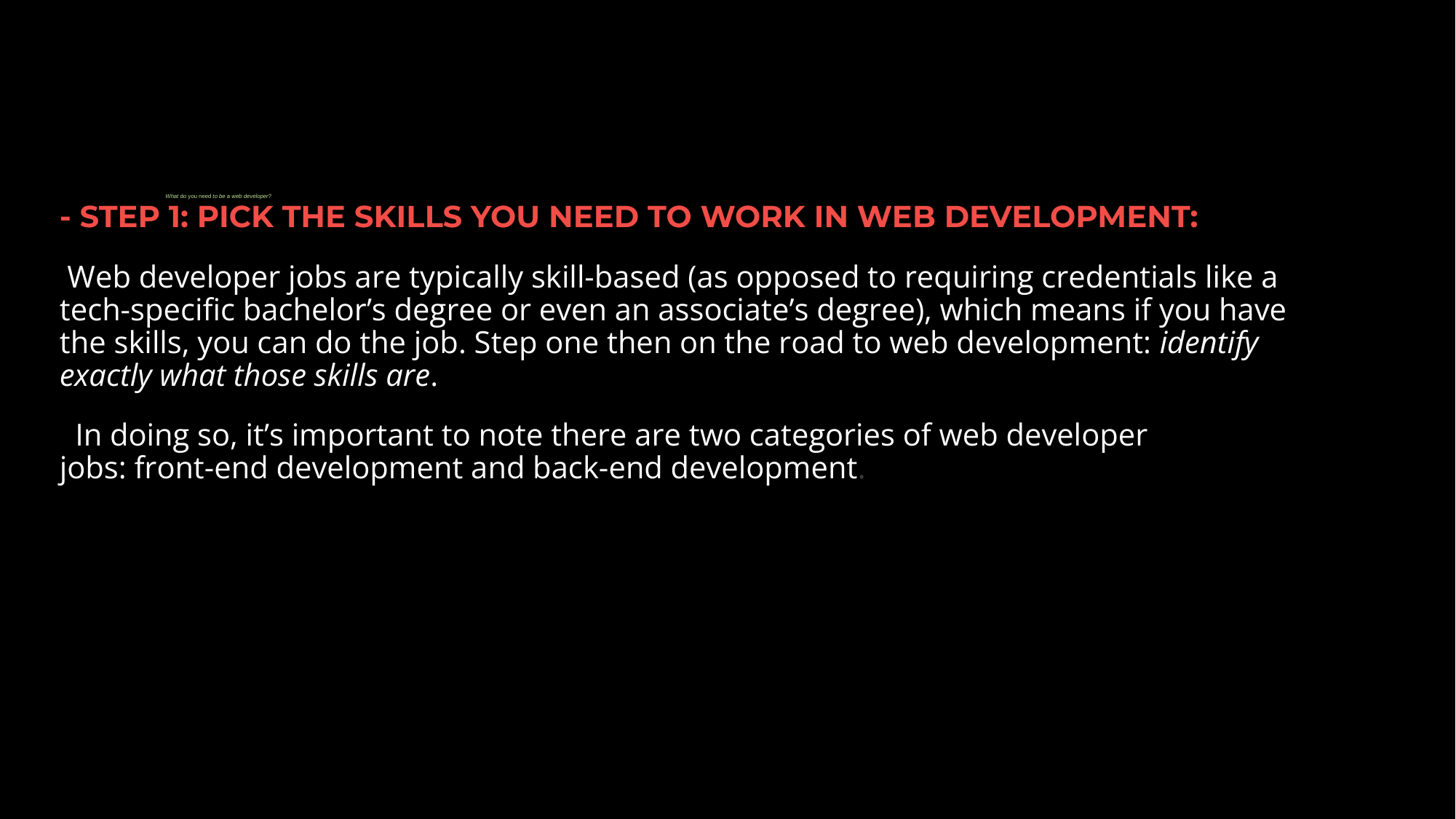

# What do you need to be a web developer?
- STEP 1: PICK THE SKILLS YOU NEED TO WORK IN WEB DEVELOPMENT:
 Web developer jobs are typically skill-based (as opposed to requiring credentials like a tech-specific bachelor’s degree or even an associate’s degree), which means if you have the skills, you can do the job. Step one then on the road to web development: identify exactly what those skills are.
  In doing so, it’s important to note there are two categories of web developer jobs: front-end development and back-end development.